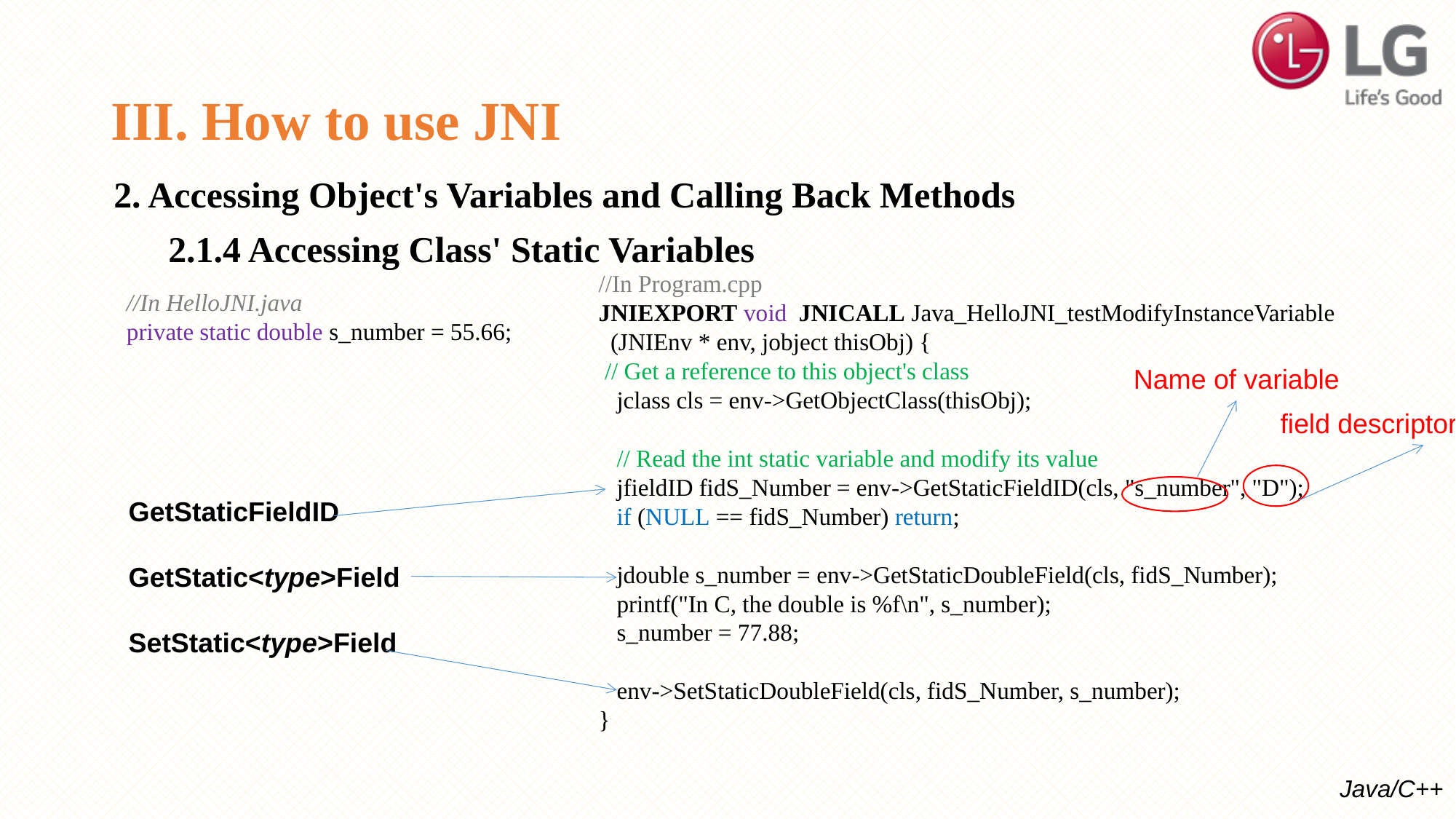

# III. How to use JNI
2. Accessing Object's Variables and Calling Back Methods
      2.1.4 Accessing Class' Static Variables

//In Program.cpp
JNIEXPORT void  JNICALL Java_HelloJNI_testModifyInstanceVariable
  (JNIEnv * env, jobject thisObj) {
 // Get a reference to this object's class
   jclass cls = env->GetObjectClass(thisObj);

   // Read the int static variable and modify its value
   jfieldID fidS_Number = env->GetStaticFieldID(cls, "s_number", "D");
   if (NULL == fidS_Number) return;

   jdouble s_number = env->GetStaticDoubleField(cls, fidS_Number);
   printf("In C, the double is %f\n", s_number);
   s_number = 77.88;

   env->SetStaticDoubleField(cls, fidS_Number, s_number);
}
//In HelloJNI.java
private static double s_number = 55.66;
Name of variable
 field descriptor

GetStaticFieldID

GetStatic<type>Field

SetStatic<type>Field